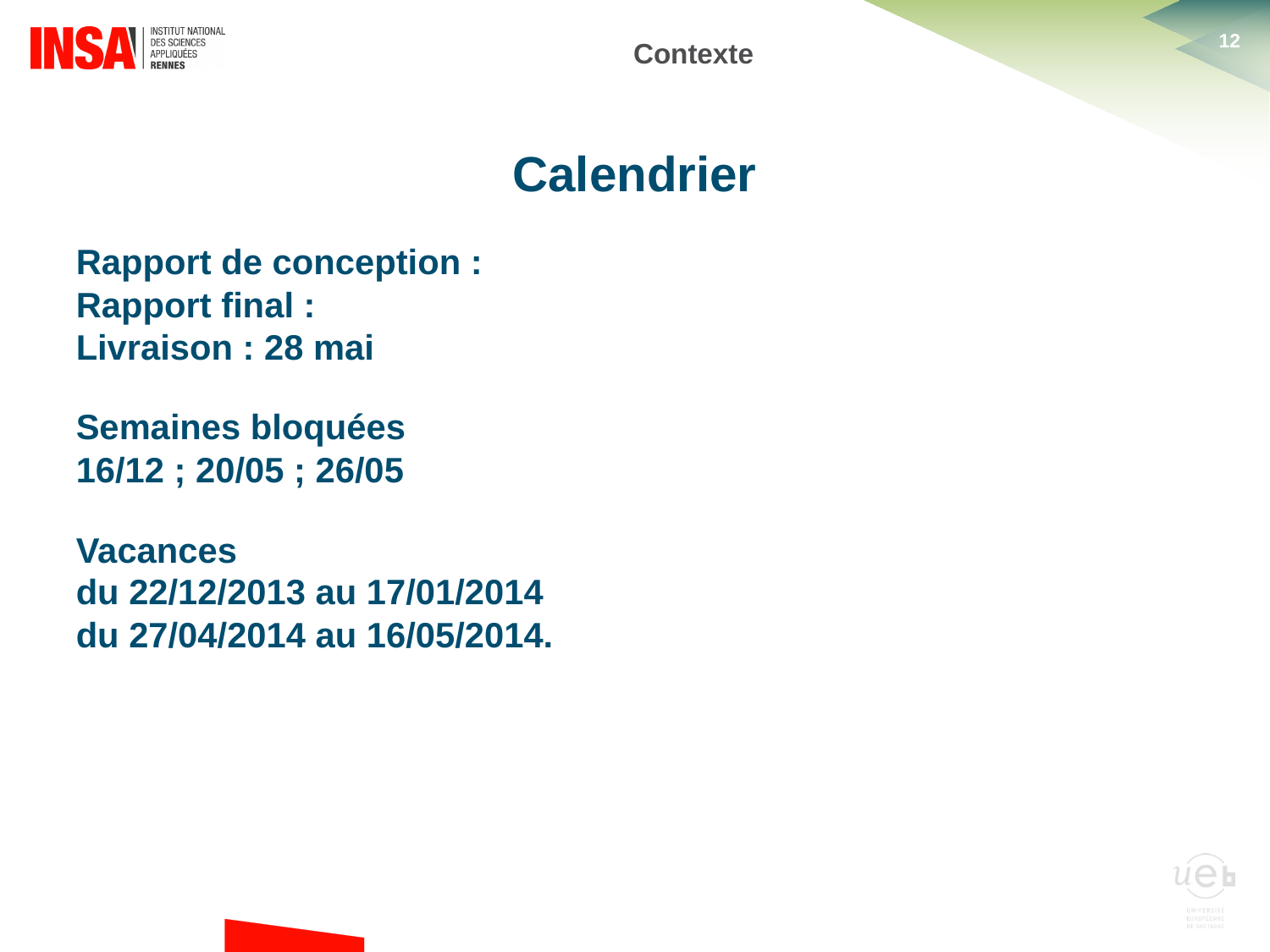

Contexte
Calendrier

Rapport de conception :
Rapport final :
Livraison : 28 mai

Semaines bloquées
16/12 ; 20/05 ; 26/05

Vacances
du 22/12/2013 au 17/01/2014
du 27/04/2014 au 16/05/2014.